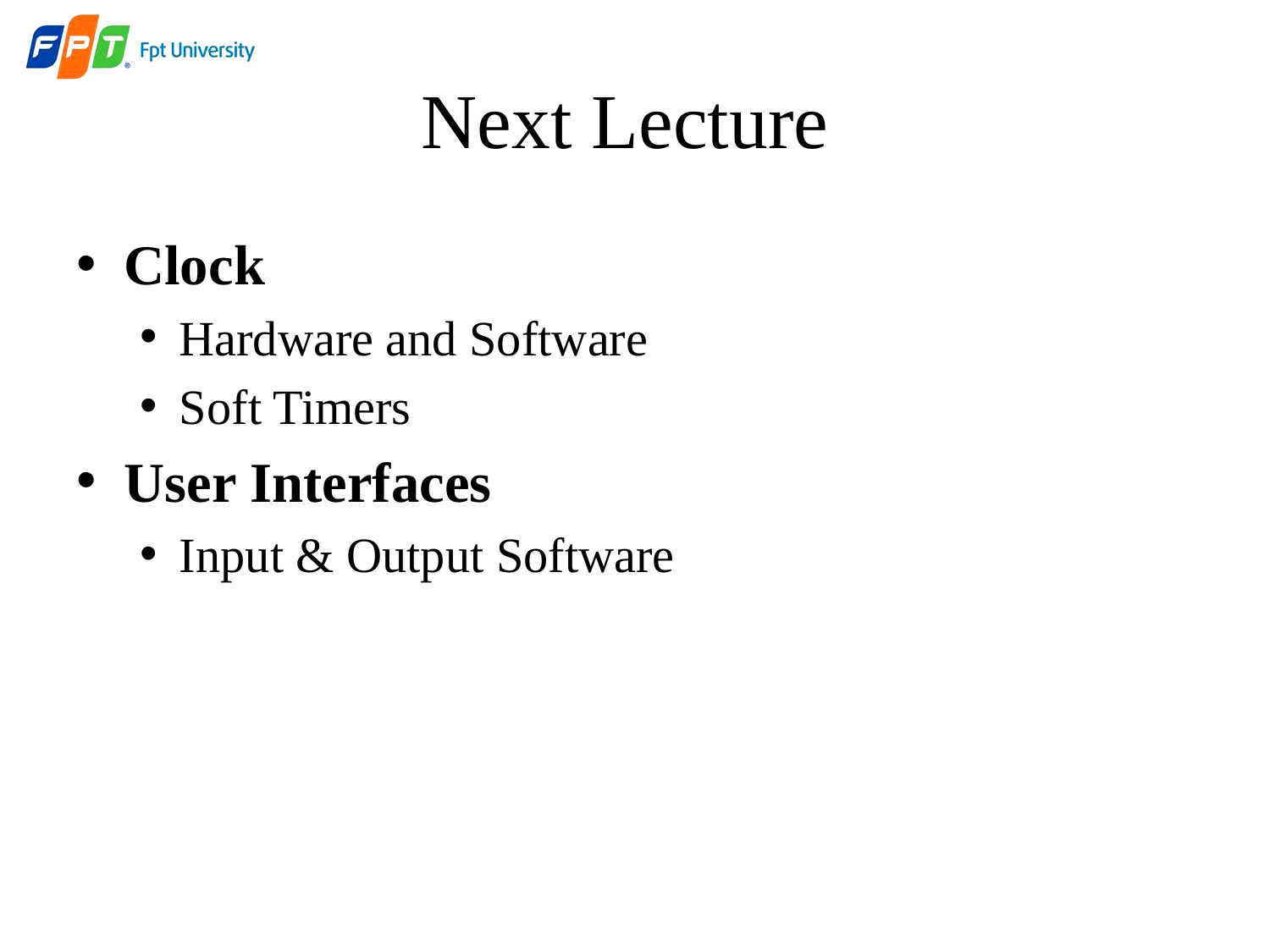

# Next Lecture
Clock
Hardware and Software
Soft Timers
User Interfaces
Input & Output Software